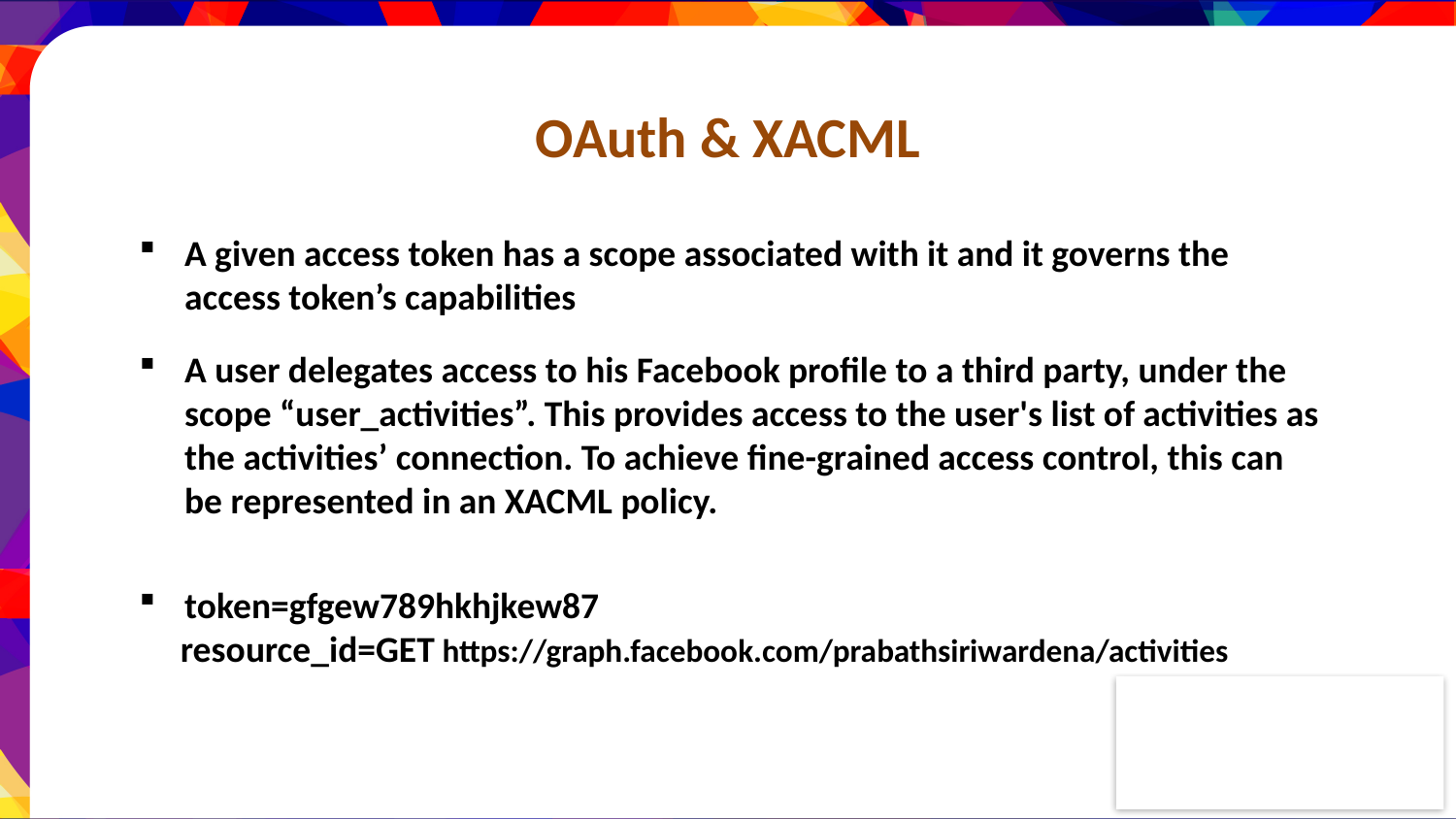

OAuth & XACML
A given access token has a scope associated with it and it governs the access token’s capabilities
A user delegates access to his Facebook profile to a third party, under the scope “user_activities”. This provides access to the user's list of activities as the activities’ connection. To achieve fine-grained access control, this can be represented in an XACML policy.
token=gfgew789hkhjkew87
     resource_id=GET https://graph.facebook.com/prabathsiriwardena/activities